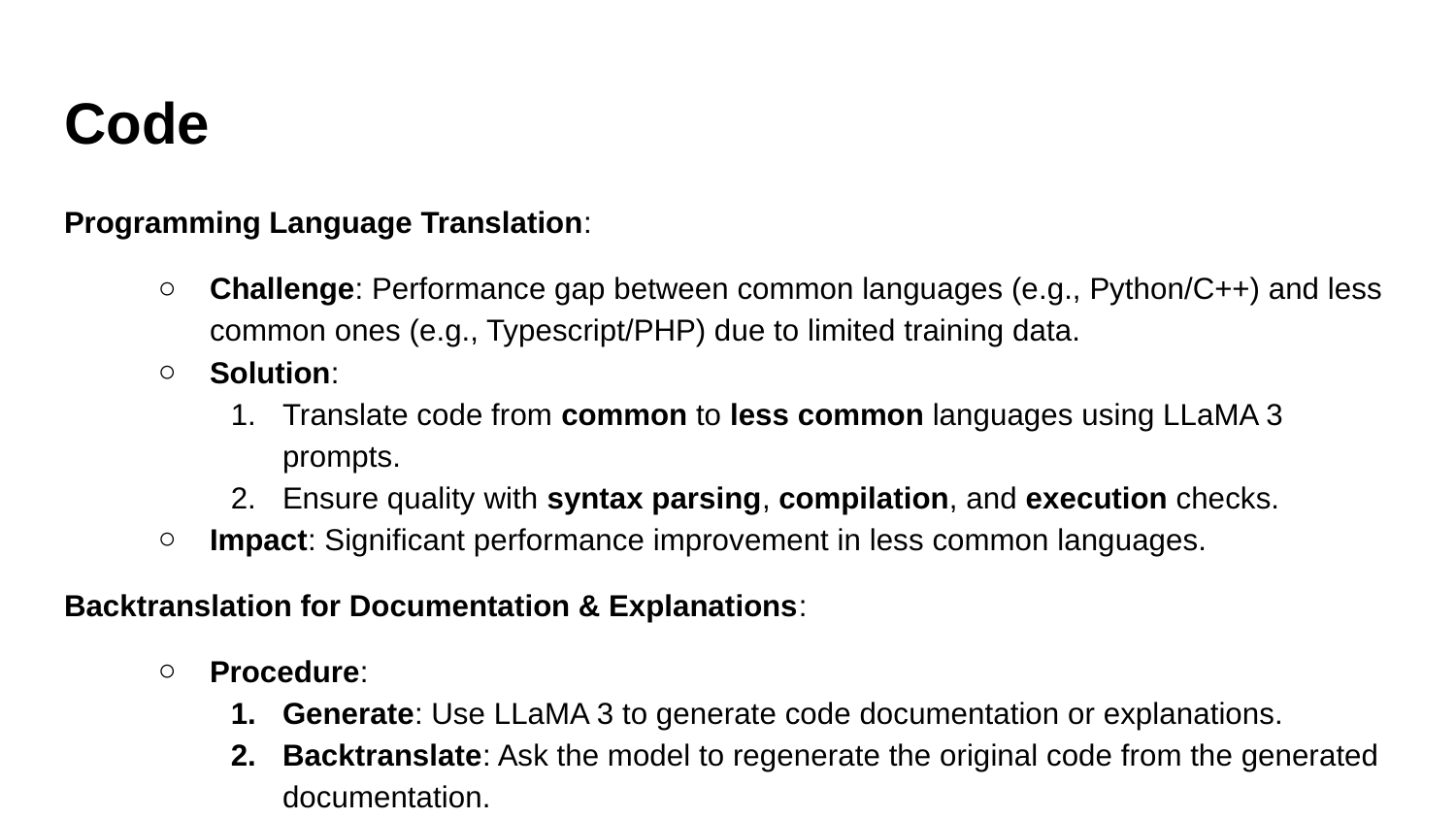

# Code
Programming Language Translation:
Challenge: Performance gap between common languages (e.g., Python/C++) and less common ones (e.g., Typescript/PHP) due to limited training data.
Solution:
Translate code from common to less common languages using LLaMA 3 prompts.
Ensure quality with syntax parsing, compilation, and execution checks.
Impact: Significant performance improvement in less common languages.
Backtranslation for Documentation & Explanations:
Procedure:
Generate: Use LLaMA 3 to generate code documentation or explanations.
Backtranslate: Ask the model to regenerate the original code from the generated documentation.